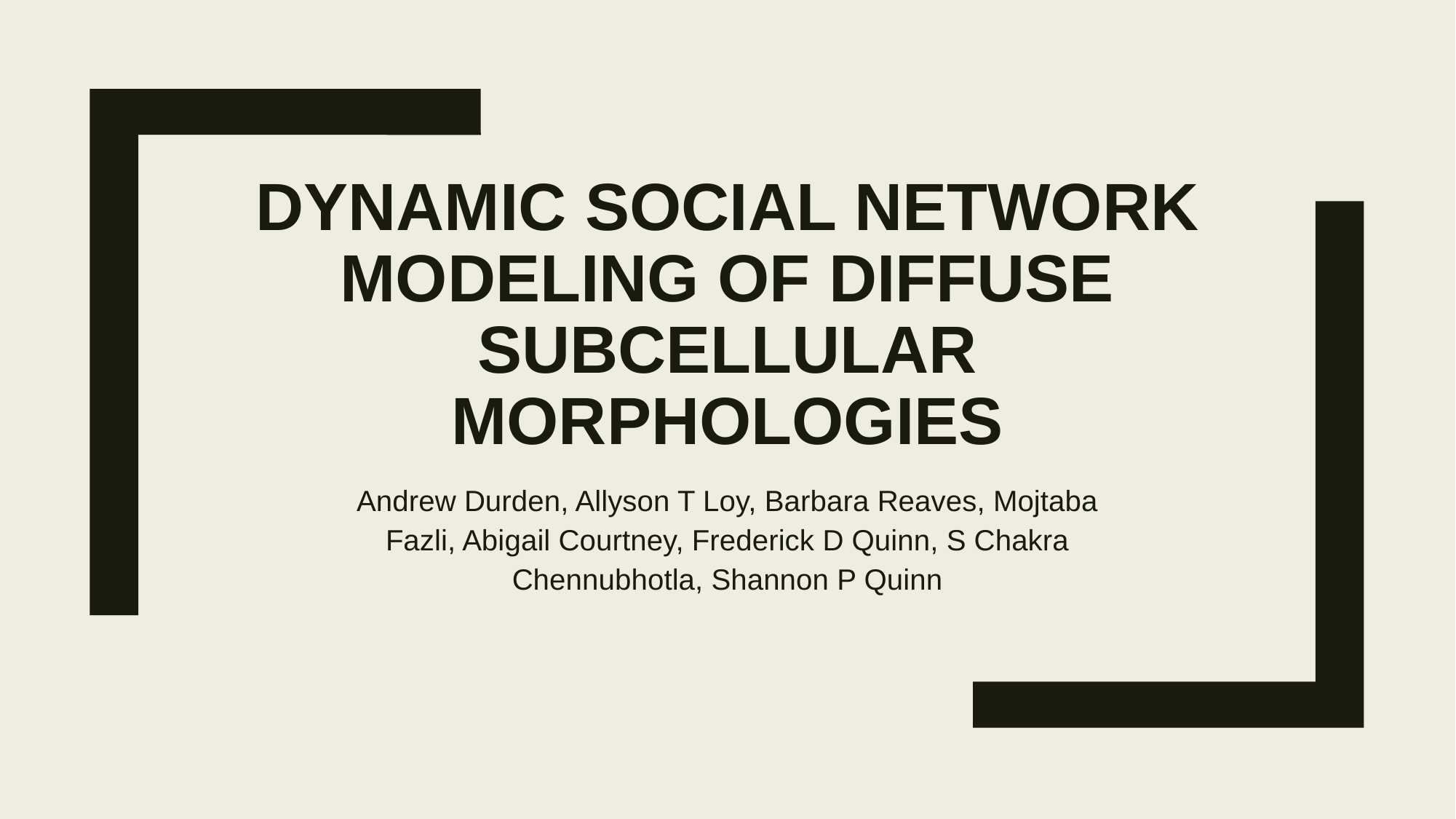

# Dynamic Social Network Modeling of Diffuse Subcellular Morphologies
Andrew Durden, Allyson T Loy, Barbara Reaves, Mojtaba Fazli, Abigail Courtney, Frederick D Quinn, S Chakra Chennubhotla, Shannon P Quinn